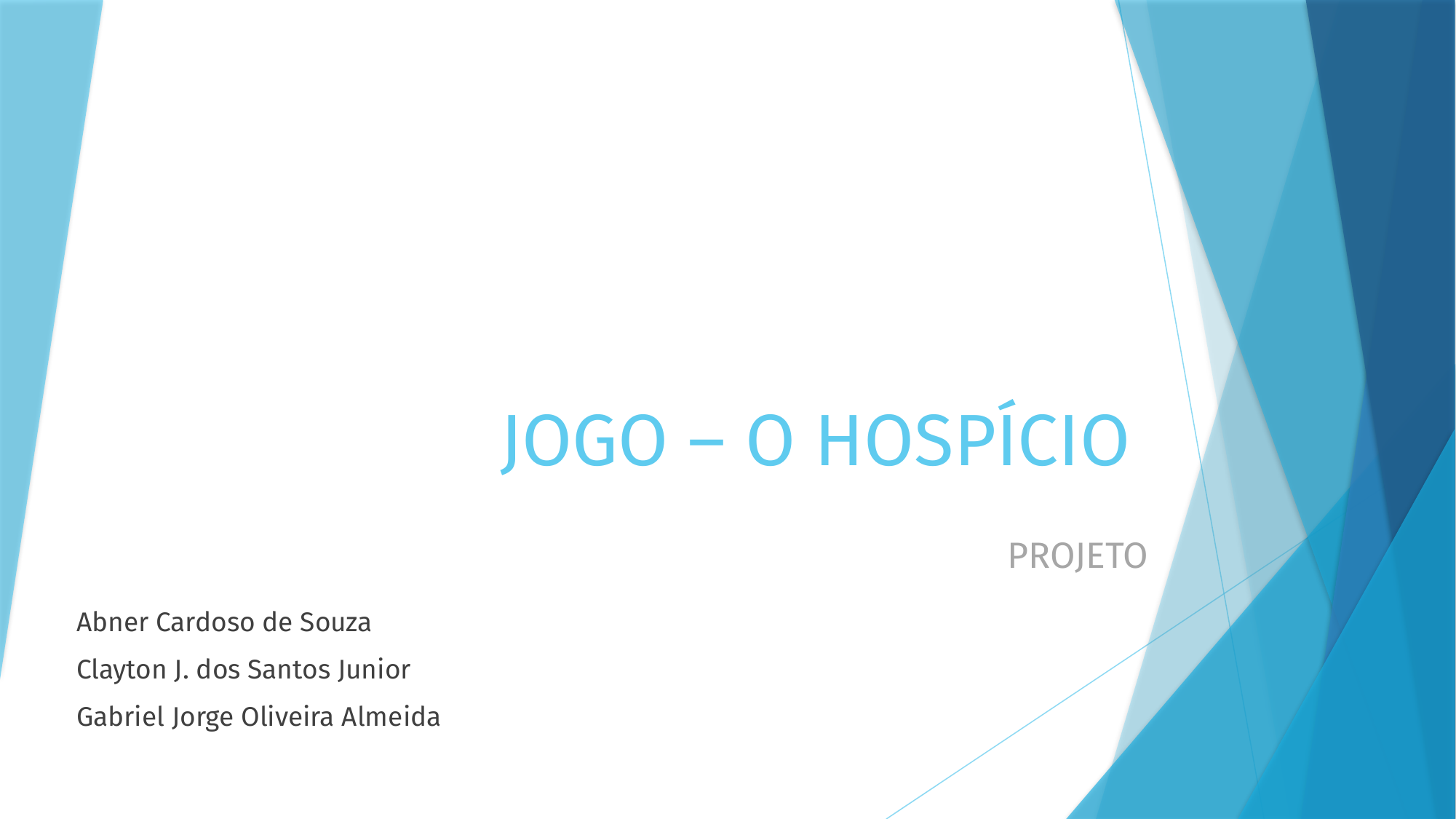

# JOGO – O HOSPÍCIO
PROJETO
Abner Cardoso de Souza
Clayton J. dos Santos Junior
Gabriel Jorge Oliveira Almeida